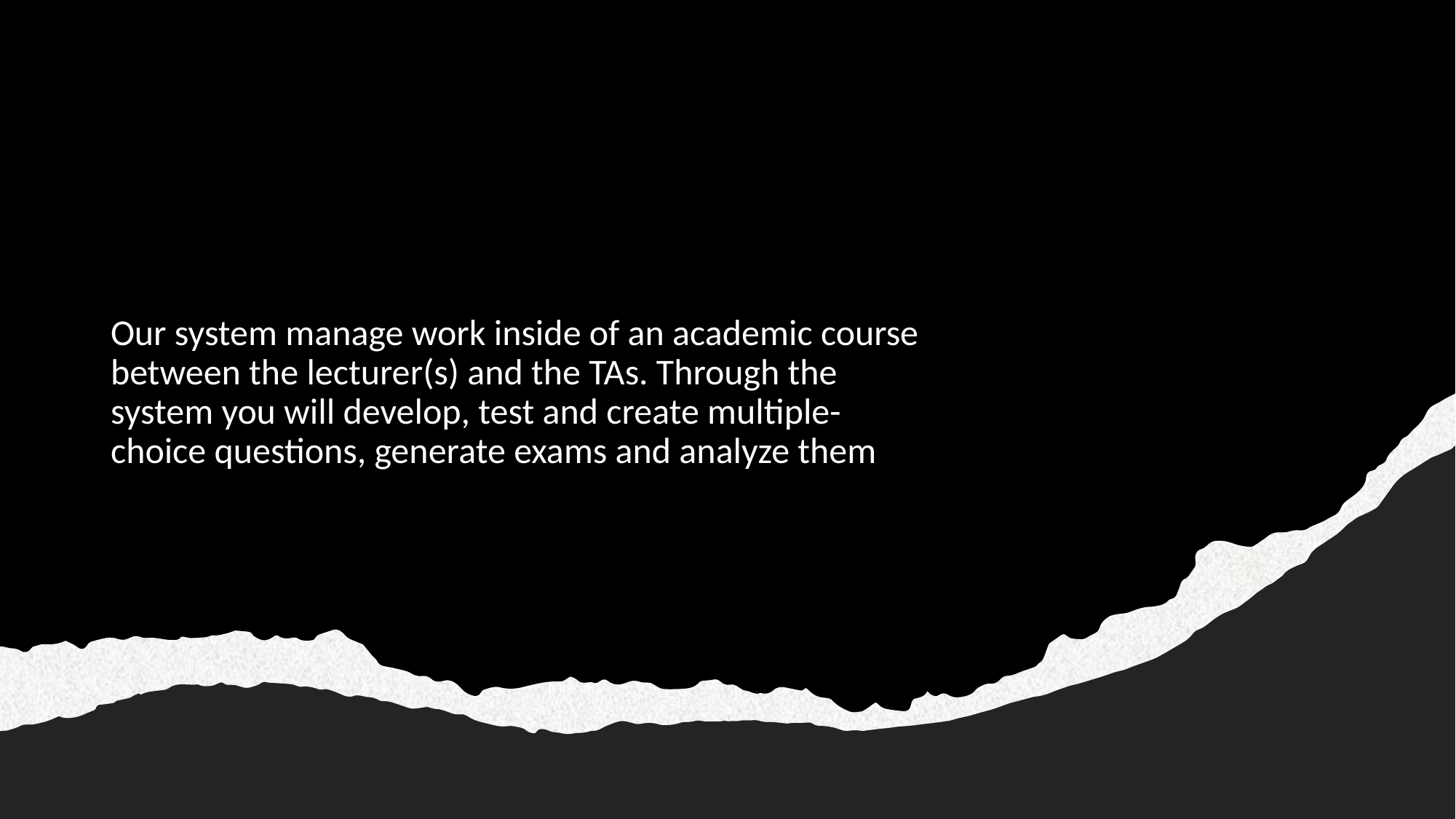

​Our system manage work inside of an academic course between the lecturer(s) and the TAs. Through the system you will develop, test and create multiple-choice questions, generate exams and analyze them